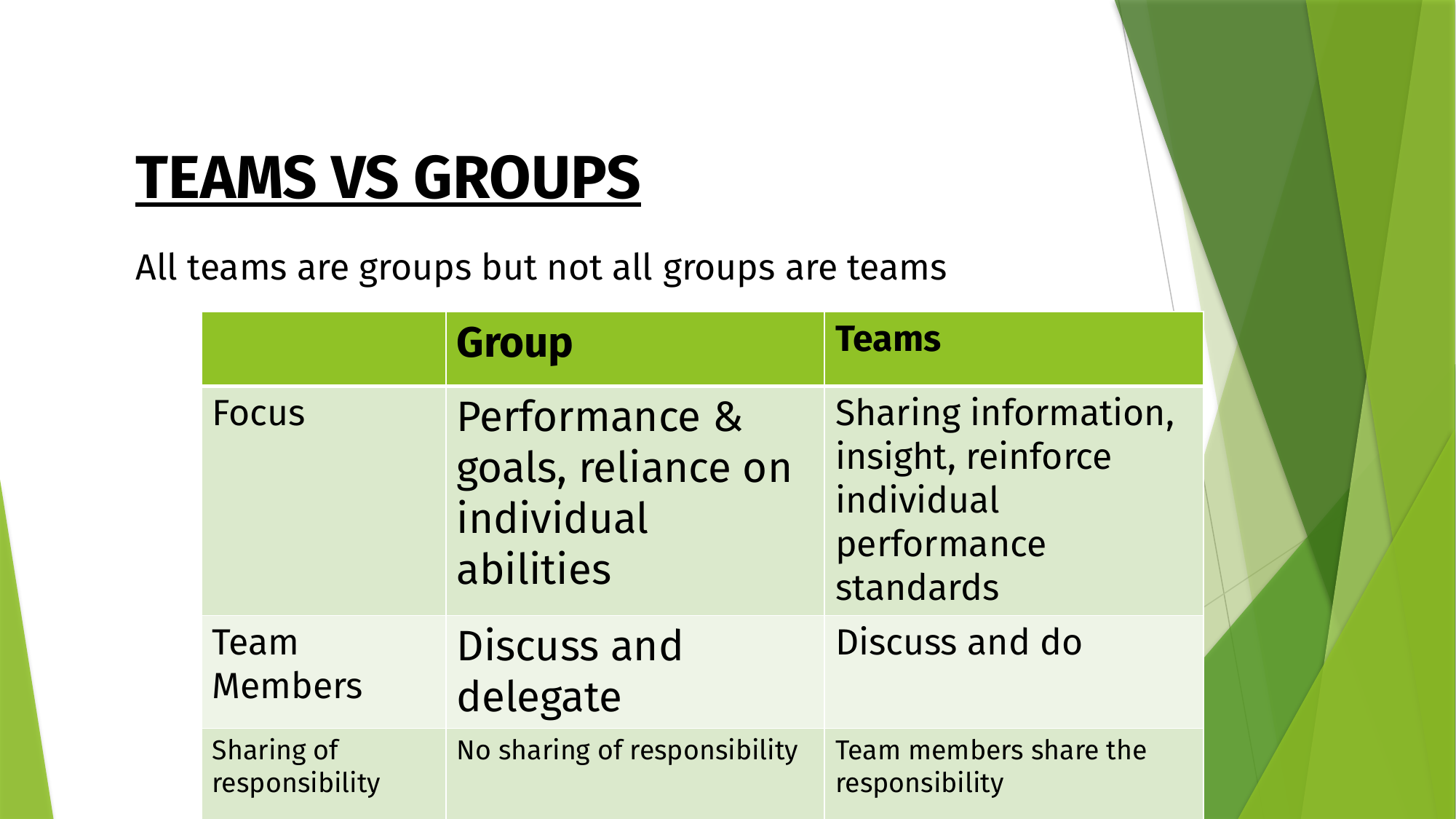

TEAMS VS GROUPS

All teams are groups but not all groups are teams

|  | Group | Teams |
| --- | --- | --- |
| Focus | Performance & goals, reliance on individual abilities | Sharing information, insight, reinforce individual performance standards |
| Team Members | Discuss and delegate | Discuss and do |
| Sharing of responsibility | No sharing of responsibility | Team members share the responsibility |